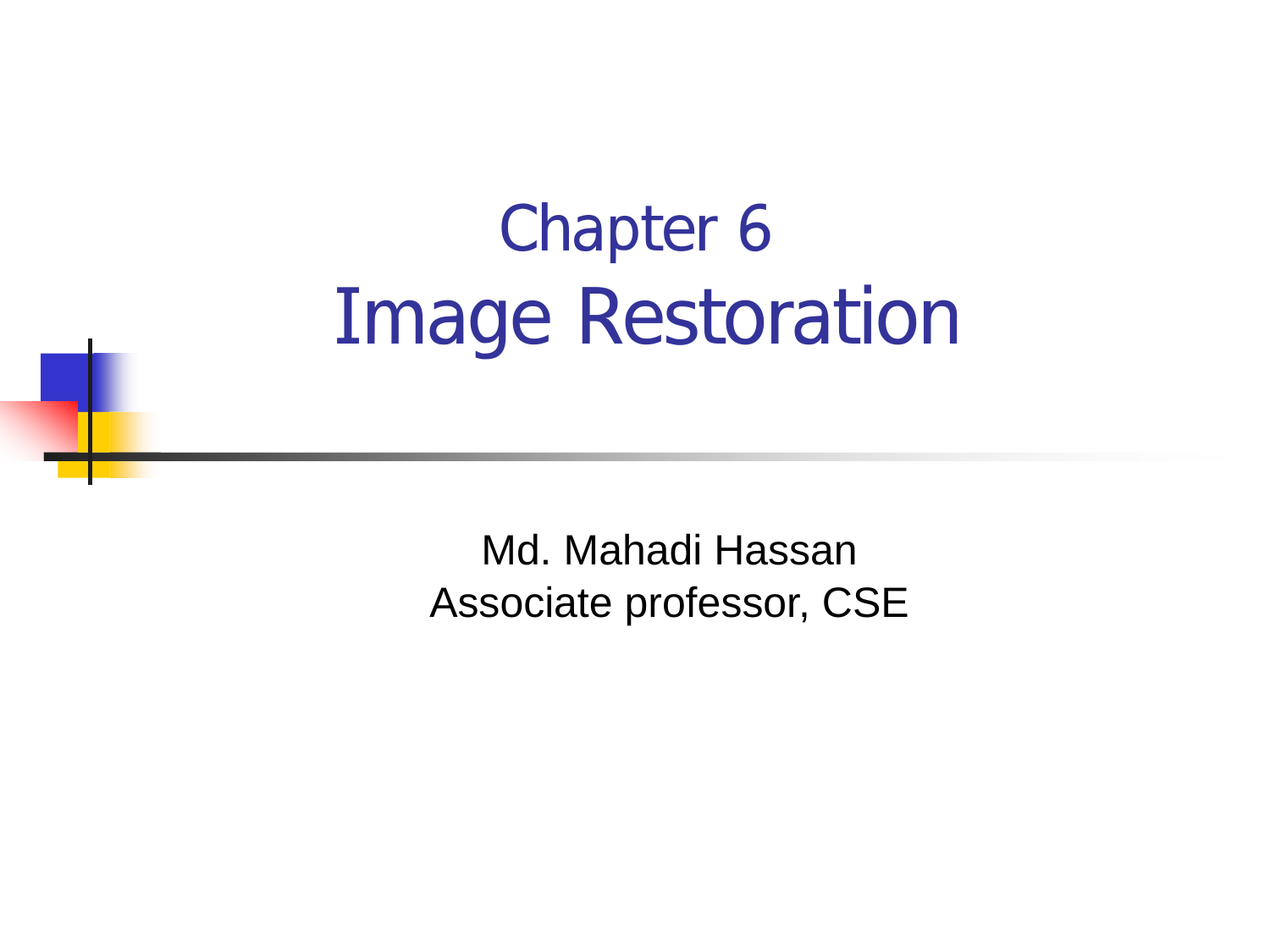

# Chapter 6 Image Restoration

Md. Mahadi Hassan
Associate professor, CSE